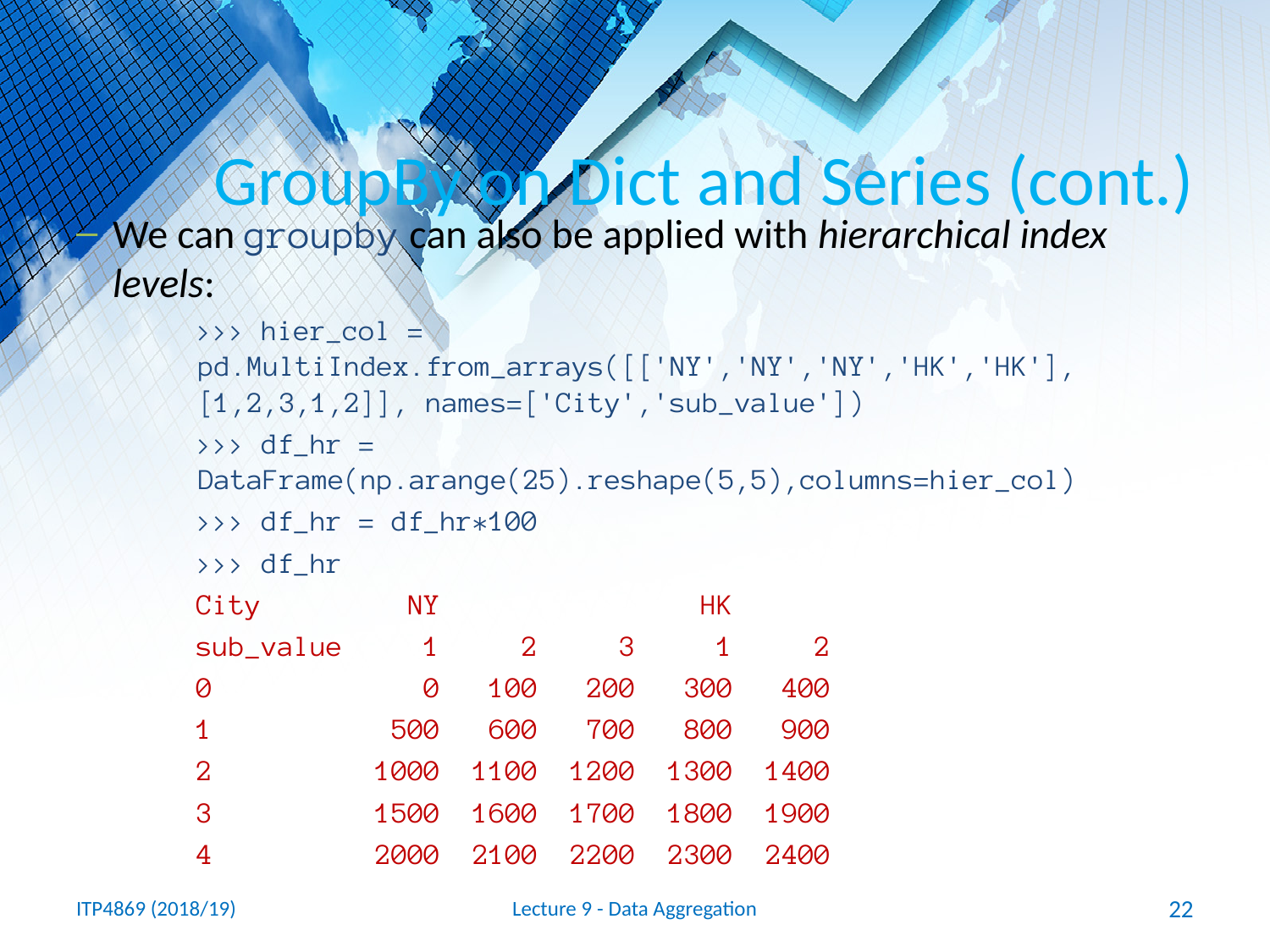

# GroupBy on Dict and Series (cont.)
We can groupby can also be applied with hierarchical index levels:
>>> hier_col = pd.MultiIndex.from_arrays([['NY','NY','NY','HK','HK'], [1,2,3,1,2]], names=['City','sub_value'])
>>> df_hr = DataFrame(np.arange(25).reshape(5,5),columns=hier_col)
>>> df_hr = df_hr*100
>>> df_hr
City         NY                HK
sub_value     1     2     3     1     2
0             0   100   200   300   400
1           500   600   700   800   900
2          1000  1100  1200  1300  1400
3          1500  1600  1700  1800  1900
4          2000  2100  2200  2300  2400
ITP4869 (2018/19)
Lecture 9 - Data Aggregation
22